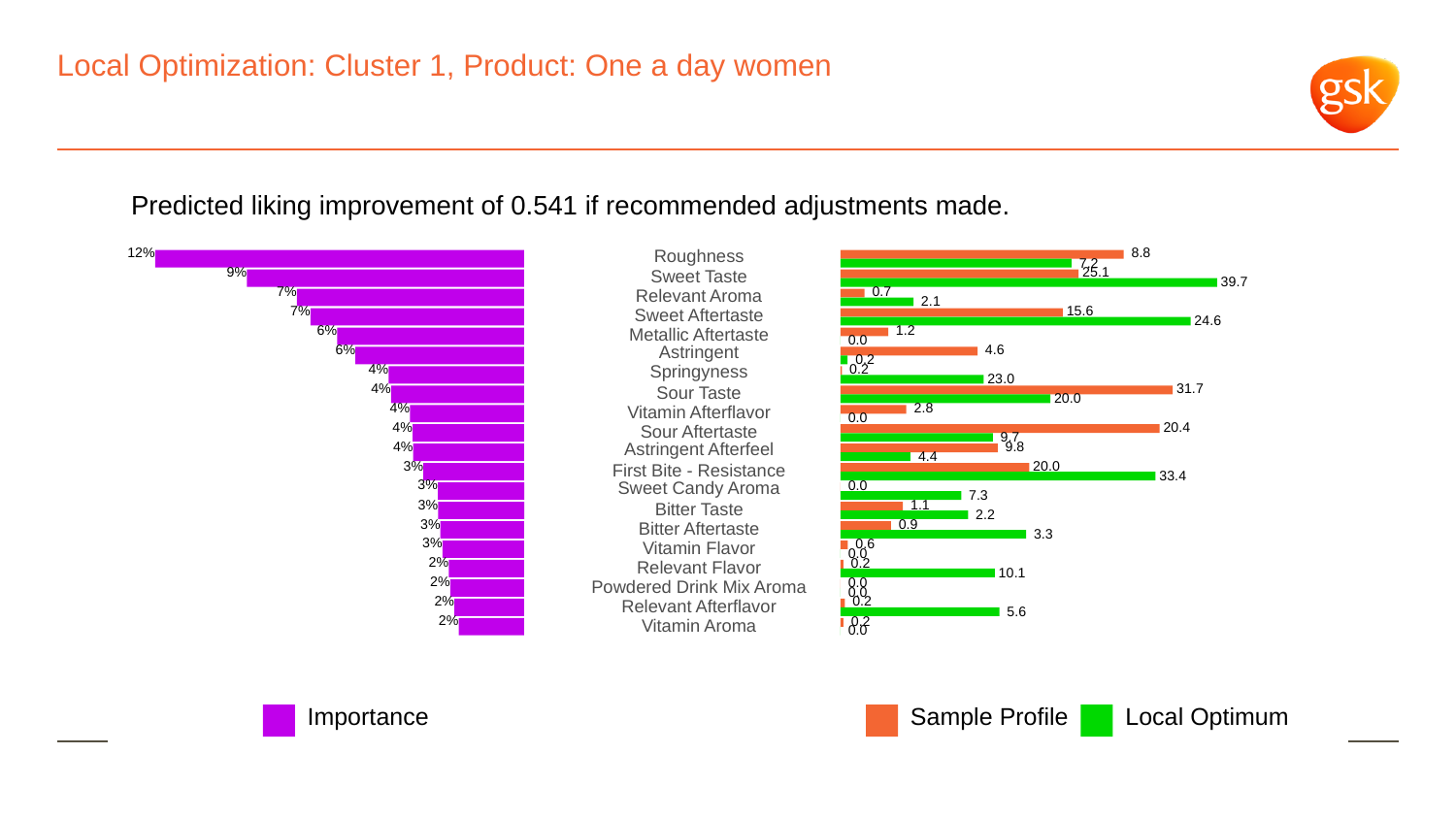

# Local Optimization: Cluster 1, Product: One a day women

Predicted liking improvement of 0.541 if recommended adjustments made.

12%
Roughness
  8.8

  7.2

9%
 25.1

Sweet Taste
 39.7

7%
  0.7

Relevant Aroma
  2.1

7%
 15.6

Sweet Aftertaste
 24.6

6%
  1.2

Metallic Aftertaste
  0.0

6%
Astringent
  4.6

  0.2

4%
Springyness
  0.2

 23.0

4%
 31.7

Sour Taste
 20.0

4%
  2.8

Vitamin Afterflavor
  0.0

4%
 20.4

Sour Aftertaste
  9.7

4%
Astringent Afterfeel
  9.8

  4.4

3%
 20.0

First Bite - Resistance
 33.4

3%
Sweet Candy Aroma
  0.0

  7.3

3%
  1.1

Bitter Taste
  2.2

3%
  0.9

Bitter Aftertaste
  3.3

3%
  0.6

Vitamin Flavor
  0.0

2%
  0.2

Relevant Flavor
 10.1

2%
  0.0

Powdered Drink Mix Aroma
  0.0

2%
  0.2

Relevant Afterflavor
  5.6

2%
  0.2

Vitamin Aroma
  0.0

Local Optimum
Sample Profile
Importance